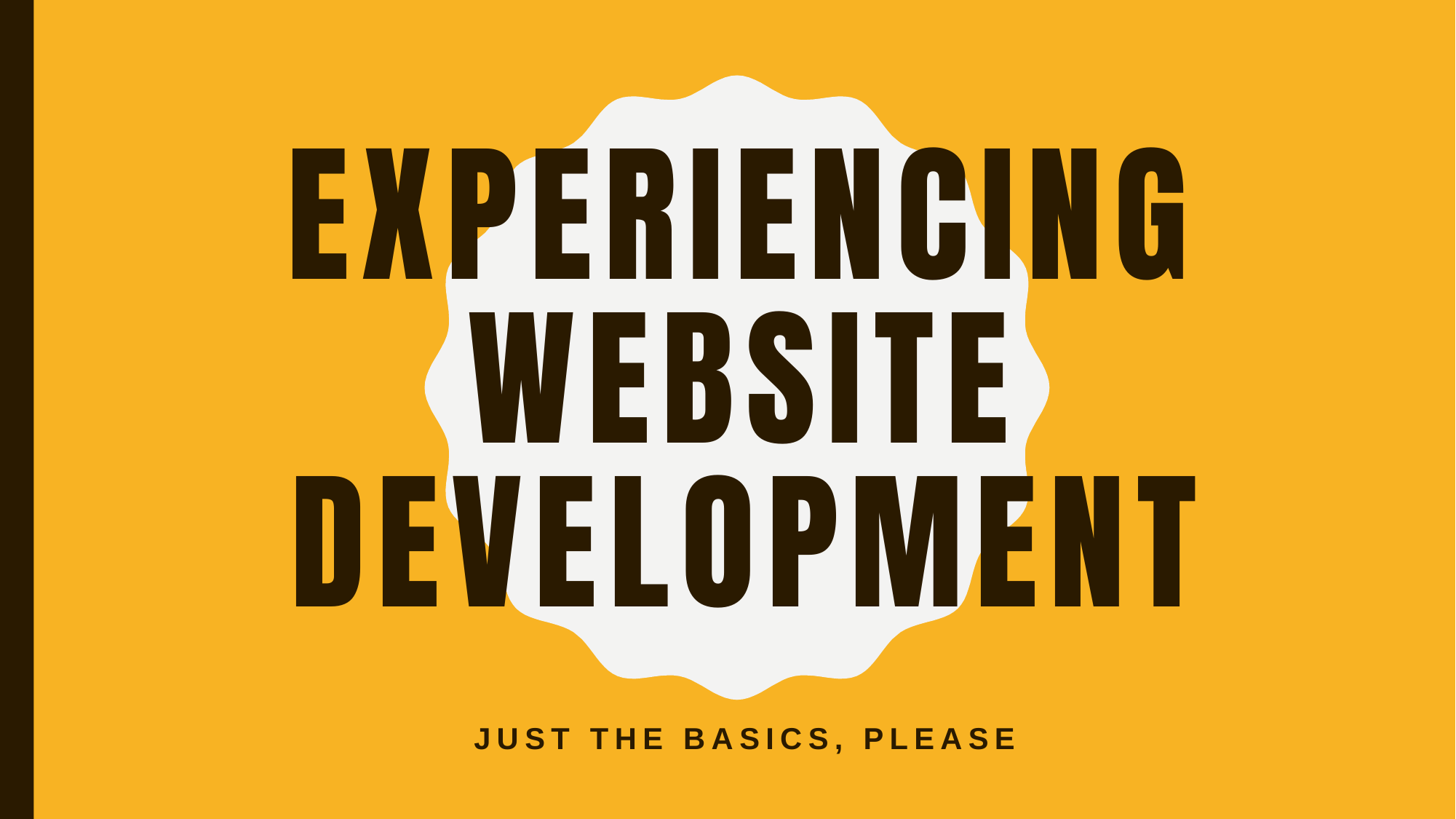

# Experiencing Website Development
Just the basics, please